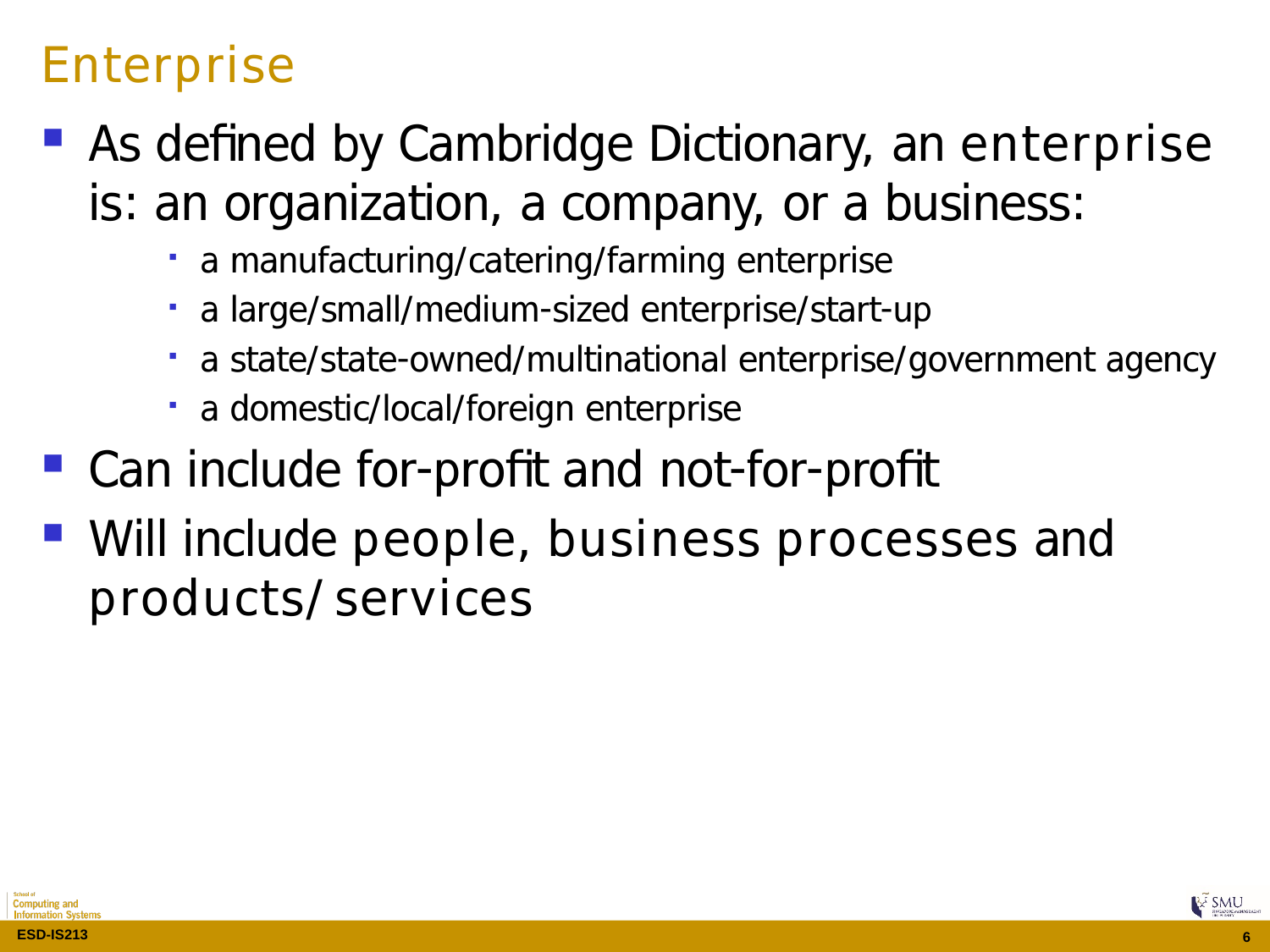

# Enterprise
As defined by Cambridge Dictionary, an enterprise is: an organization, a company, or a business:
a manufacturing/catering/farming enterprise
a large/small/medium-sized enterprise/start-up
a state/state-owned/multinational enterprise/government agency
a domestic/local/foreign enterprise
Can include for-profit and not-for-profit
Will include people, business processes and products/services
6